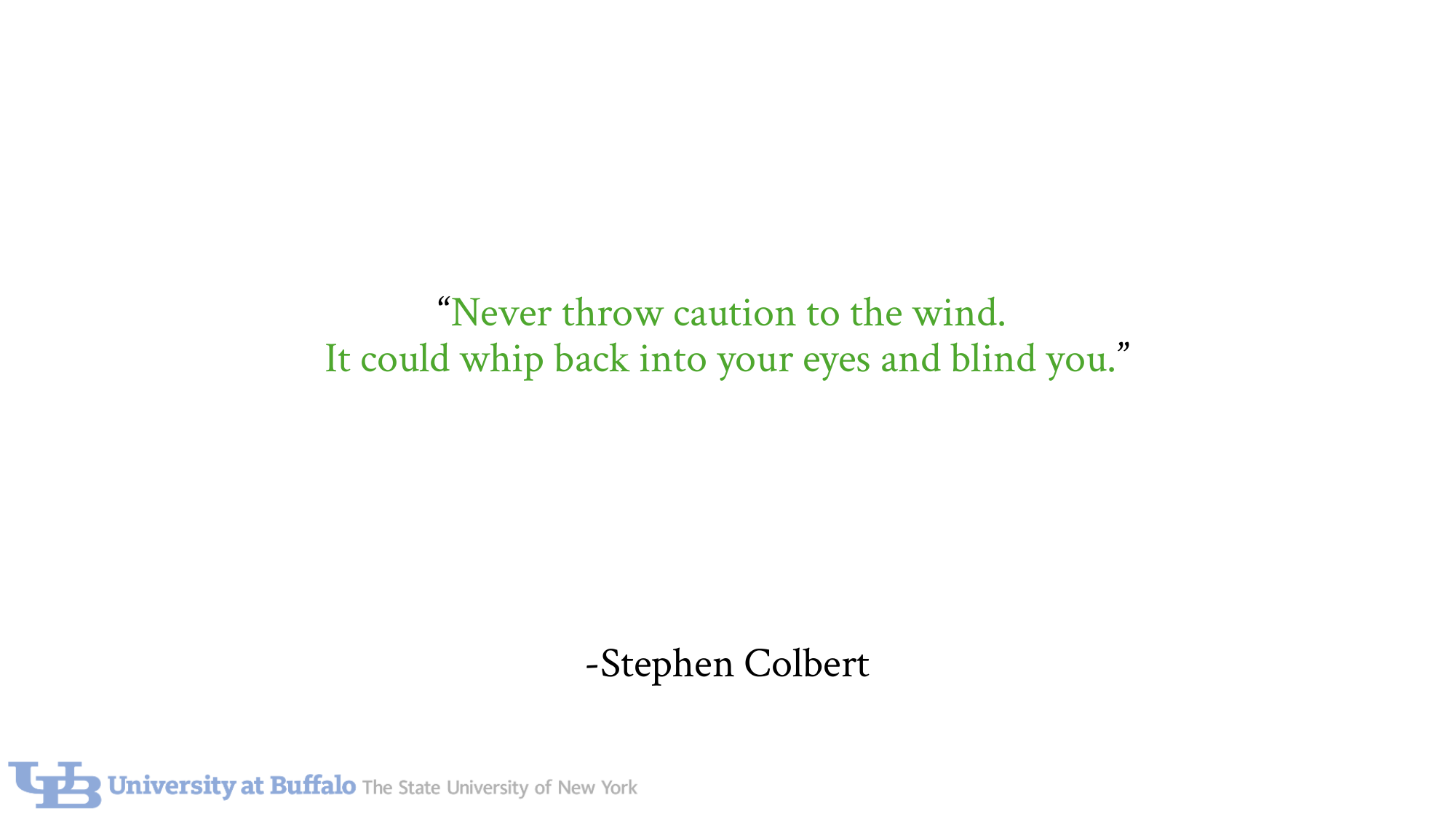

“Never throw caution to the wind.
It could whip back into your eyes and blind you.”

-Stephen Colbert